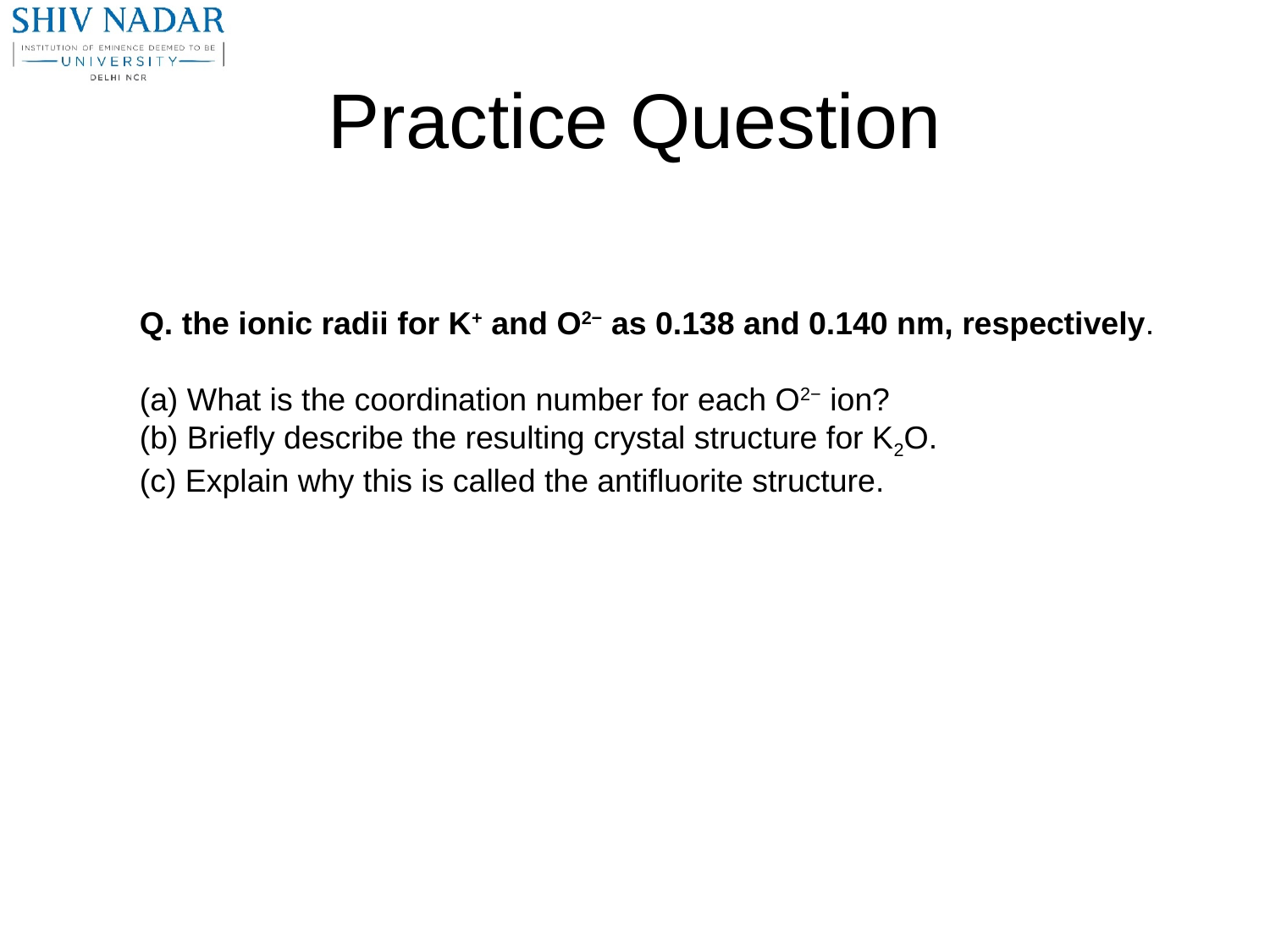

# Practice Question
Q. the ionic radii for K+ and O2− as 0.138 and 0.140 nm, respectively.

(a) What is the coordination number for each O2− ion?
(b) Briefly describe the resulting crystal structure for K2O.
(c) Explain why this is called the antifluorite structure.